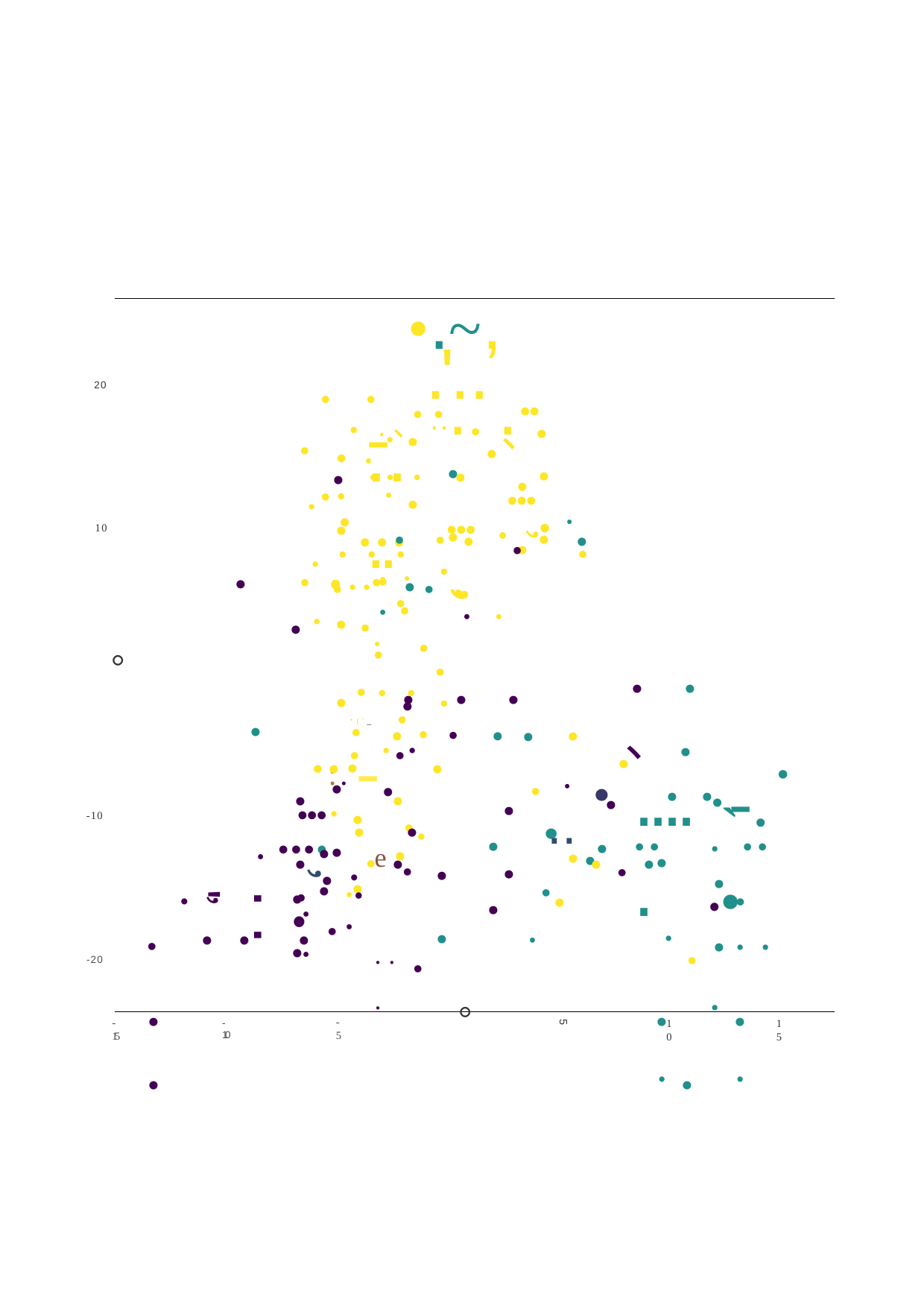

•.~,··.. .

．．.'.. ．••• ．．．
．• • •• •••• •
20
．
••
. -·...
．．
．
、
....
.、··
．．
．．
．
．
．．
．•．•
．
．
•••
．．．
•••
．．．
10
，．
．｀．．．．．
••． ．．．．．
．．．．．
．．．．．．
，
．．
．．	••
．．．．．
．．、．
。
．． ．••
．
．．．
．
． ．．
('_ -.
．．
．••．•．．．
．
．．．
．．
．．．．．
．．
.....
．．
．．
:.
·-..
．
．．
．
e．..．.
..
`.. •·
..．
•••
．．
．
-10
．
．• •．••．•．•．•
．．
••••
．．
．
．
．
，
．．
．．．
．
．．．
．
. . '
，．
． ．
．
．．
．
．
-20
。

-5
-15
10
15
-10
5